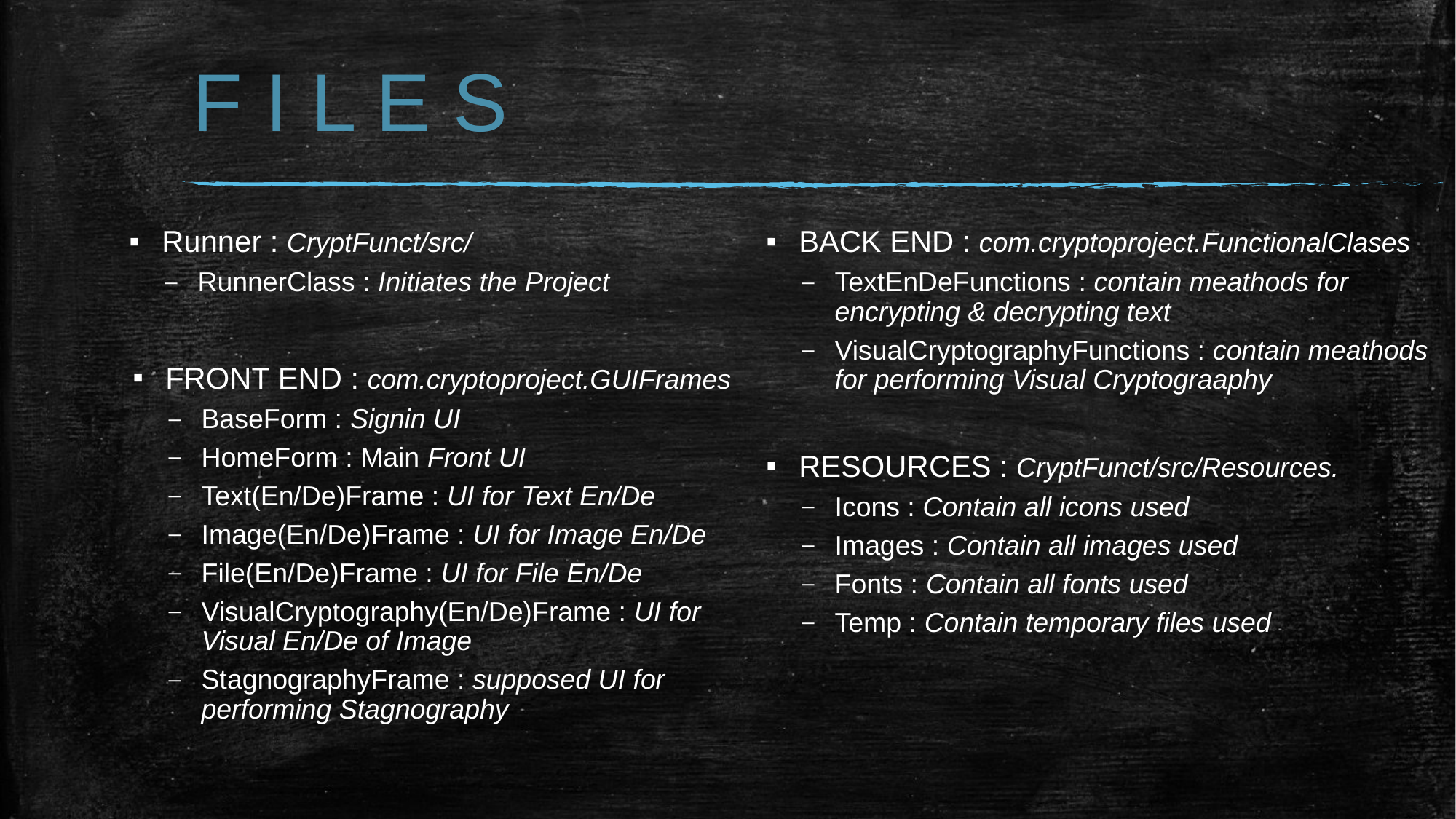

# F I L E S
Runner : CryptFunct/src/
RunnerClass : Initiates the Project
BACK END : com.cryptoproject.FunctionalClases
TextEnDeFunctions : contain meathods for encrypting & decrypting text
VisualCryptographyFunctions : contain meathods for performing Visual Cryptograaphy

FRONT END : com.cryptoproject.GUIFrames
BaseForm : Signin UI
HomeForm : Main Front UI
Text(En/De)Frame : UI for Text En/De
Image(En/De)Frame : UI for Image En/De
File(En/De)Frame : UI for File En/De
VisualCryptography(En/De)Frame : UI for Visual En/De of Image
StagnographyFrame : supposed UI for performing Stagnography
RESOURCES : CryptFunct/src/Resources.
Icons : Contain all icons used
Images : Contain all images used
Fonts : Contain all fonts used
Temp : Contain temporary files used